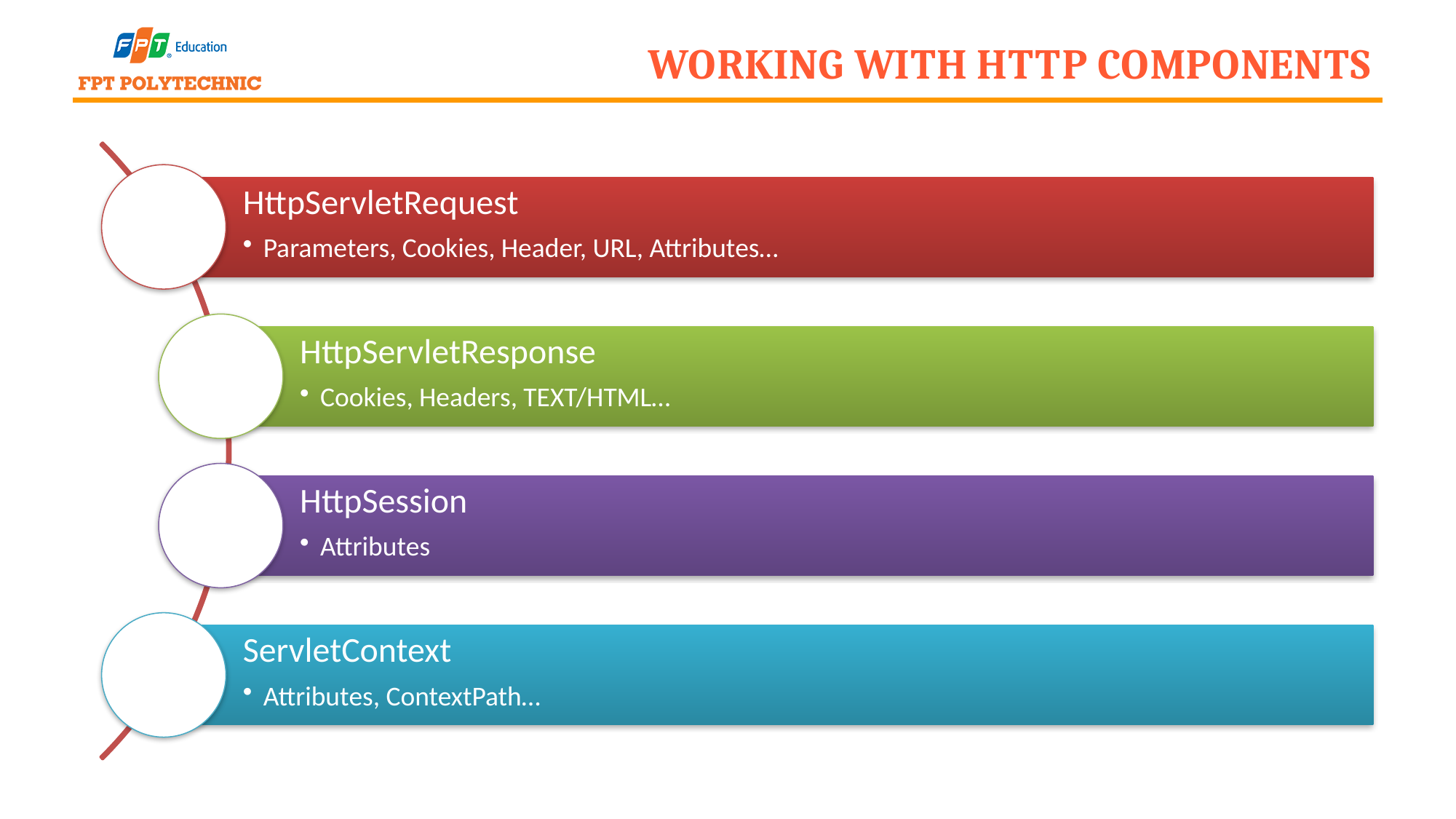

# Working with Http Components
HttpServletRequest
Parameters, Cookies, Header, URL, Attributes…
HttpServletResponse
Cookies, Headers, TEXT/HTML…
HttpSession
Attributes
ServletContext
Attributes, ContextPath…